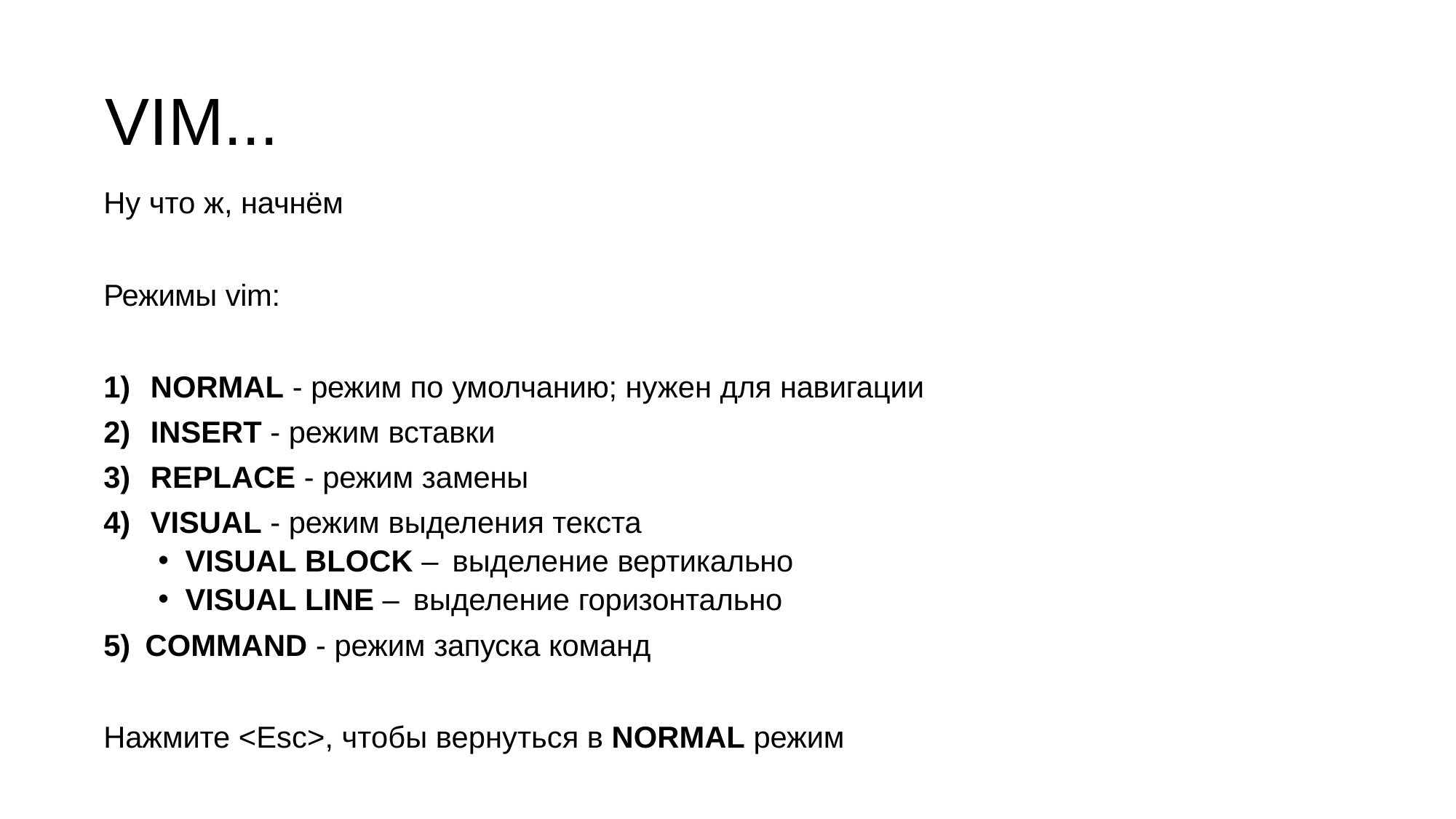

# VIM...
Ну что ж, начнём

Режимы vim:

NORMAL - режим по умолчанию; нужен для навигации
INSERT - режим вставки
REPLACE - режим замены
VISUAL - режим выделения текста
VISUAL BLOCK – выделение вертикально
VISUAL LINE – выделение горизонтально
COMMAND - режим запуска команд

Нажмите <Esc>, чтобы вернуться в NORMAL режим